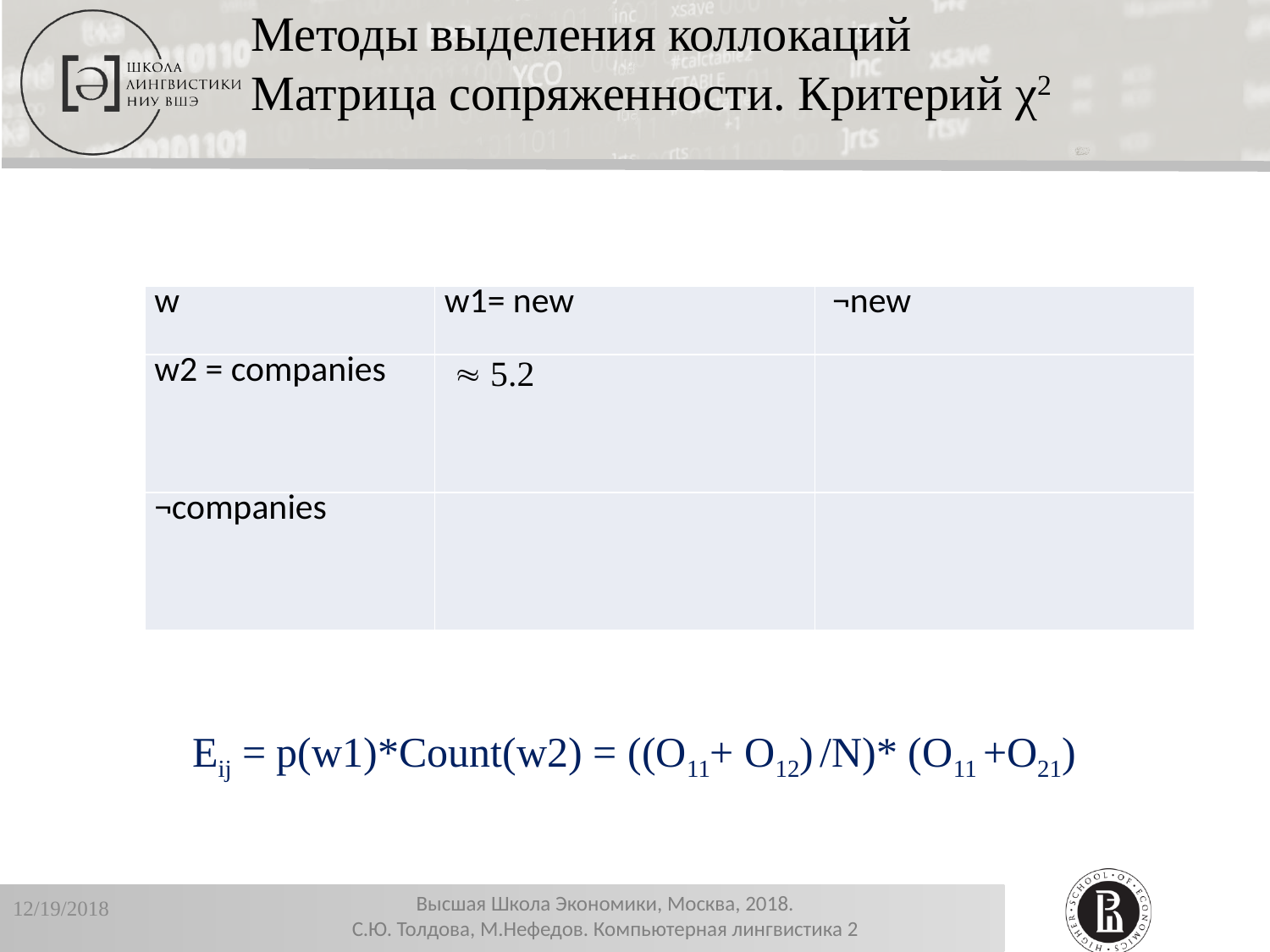

Методы выделения коллокаций
Матрица сопряженности. Критерий χ2

| w | w1= new | ¬new |
| --- | --- | --- |
| w2 = companies | ≈ 5.2 |  |
| ¬companies |  |  |
Eij = p(w1)*Count(w2) = ((O11+ O12) /N)* (O11 +O21)
12/19/2018